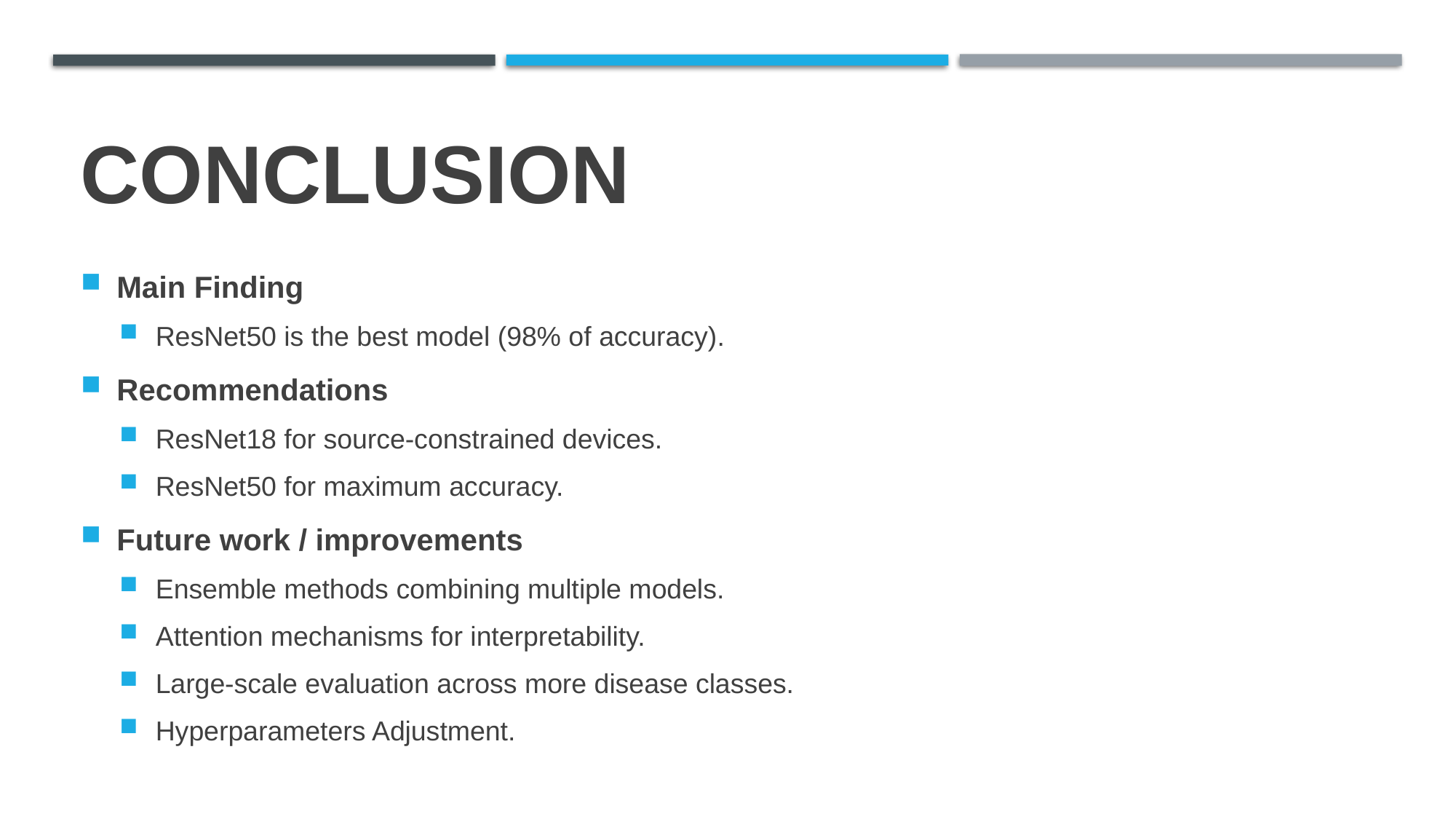

# CONCLUSION
Main Finding
ResNet50 is the best model (98% of accuracy).
Recommendations
ResNet18 for source-constrained devices.
ResNet50 for maximum accuracy.
Future work / improvements
Ensemble methods combining multiple models.
Attention mechanisms for interpretability.
Large-scale evaluation across more disease classes.
Hyperparameters Adjustment.